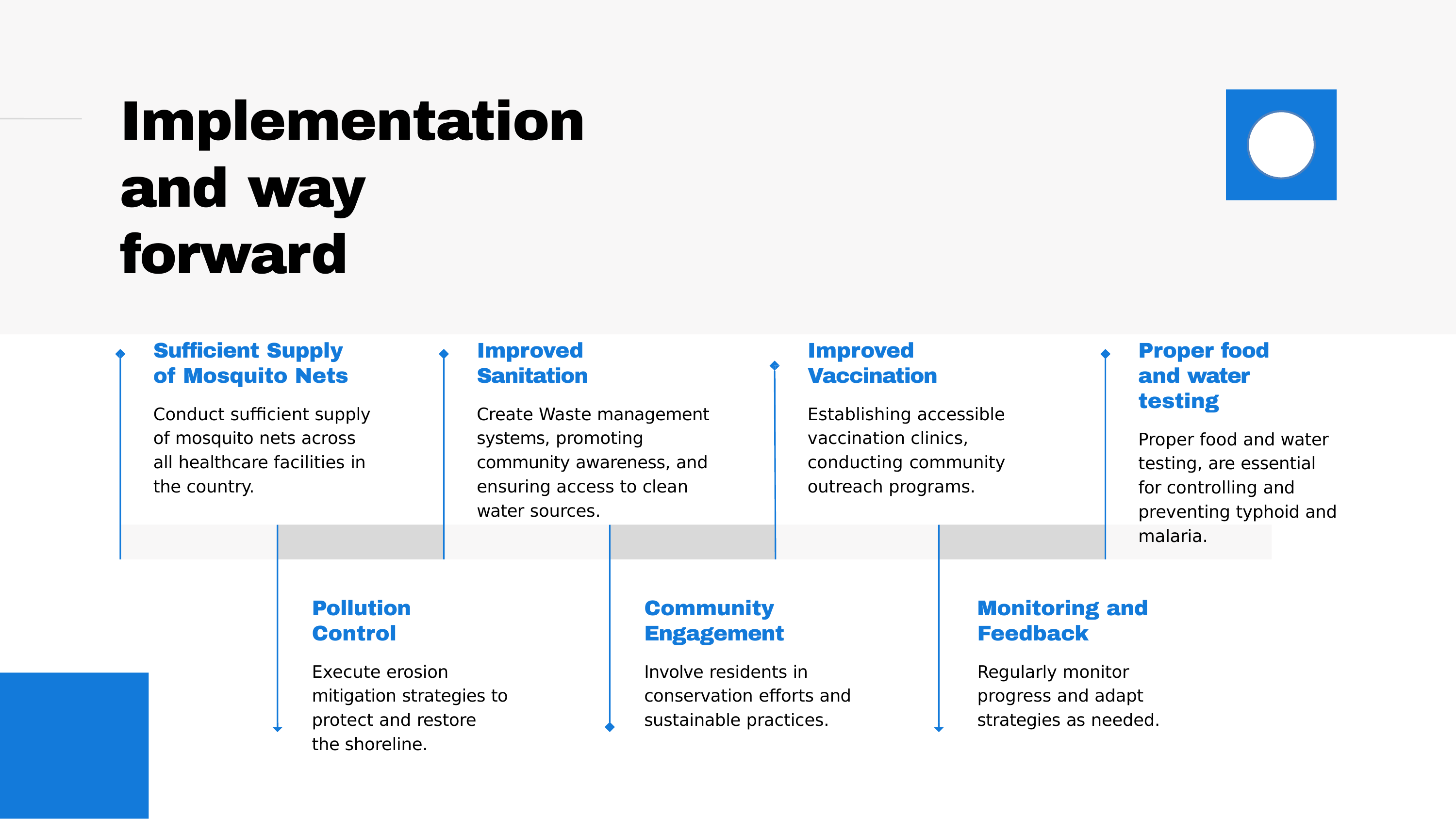

# Implementation and way forward

Sufficient Supply of Mosquito Nets
Conduct sufficient supply of mosquito nets across all healthcare facilities in the country.
Improved Sanitation
Create Waste management systems, promoting community awareness, and ensuring access to clean water sources.
Improved Vaccination
Establishing accessible vaccination clinics, conducting community outreach programs.
Proper food and water testing
Proper food and water testing, are essential for controlling and preventing typhoid and malaria.

Pollution Control
Execute erosion mitigation strategies to protect and restore the shoreline.
Community Engagement
Involve residents in conservation efforts and sustainable practices.
Monitoring and Feedback
Regularly monitor progress and adapt strategies as needed.